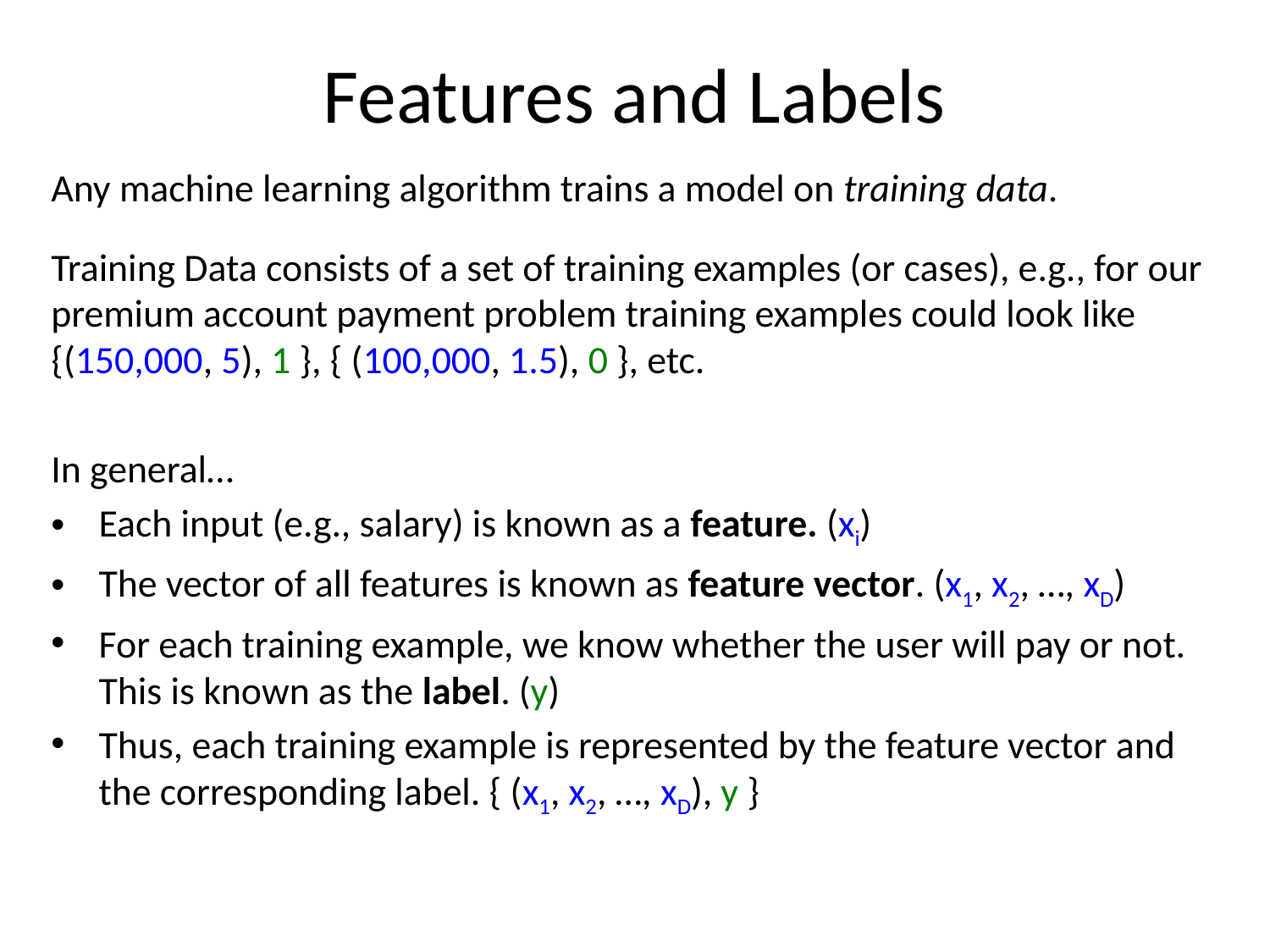

# Features and Labels
Any machine learning algorithm trains a model on training data.

Training Data consists of a set of training examples (or cases), e.g., for our premium account payment problem training examples could look like {(150,000, 5), 1 }, { (100,000, 1.5), 0 }, etc.

In general…
Each input (e.g., salary) is known as a feature. (xi)
The vector of all features is known as feature vector. (x1, x2, …, xD)
For each training example, we know whether the user will pay or not. This is known as the label. (y)
Thus, each training example is represented by the feature vector and the corresponding label. { (x1, x2, …, xD), y }